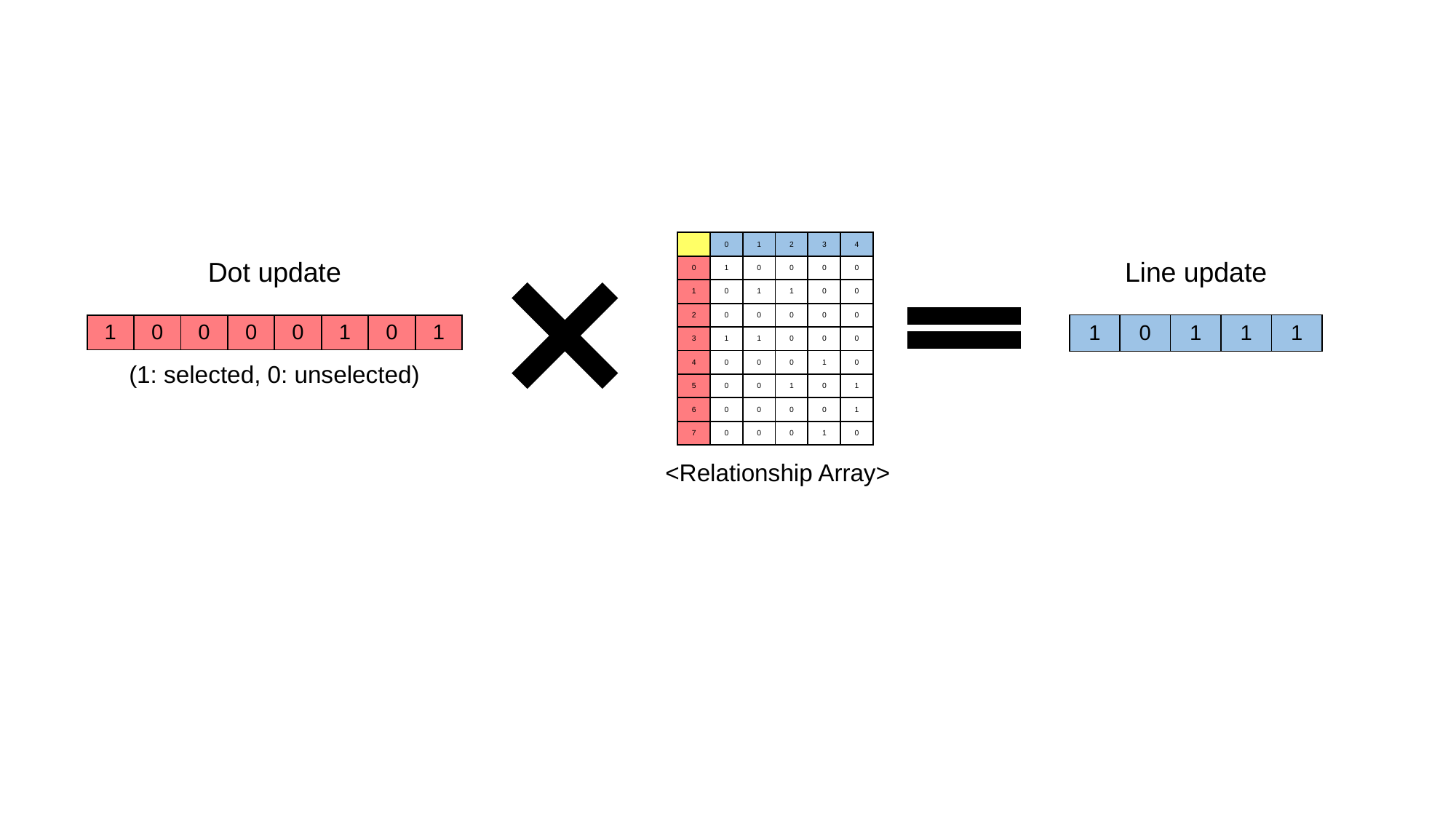

|  | 0 | 1 | 2 | 3 | 4 |
| --- | --- | --- | --- | --- | --- |
| 0 | 1 | 0 | 0 | 0 | 0 |
| 1 | 0 | 1 | 1 | 0 | 0 |
| 2 | 0 | 0 | 0 | 0 | 0 |
| 3 | 1 | 1 | 0 | 0 | 0 |
| 4 | 0 | 0 | 0 | 1 | 0 |
| 5 | 0 | 0 | 1 | 0 | 1 |
| 6 | 0 | 0 | 0 | 0 | 1 |
| 7 | 0 | 0 | 0 | 1 | 0 |
Dot update

Line update

| 1 | 0 | 1 | 1 | 1 |
| --- | --- | --- | --- | --- |
| 1 | 0 | 0 | 0 | 0 | 1 | 0 | 1 |
| --- | --- | --- | --- | --- | --- | --- | --- |
(1: selected, 0: unselected)
<Relationship Array>